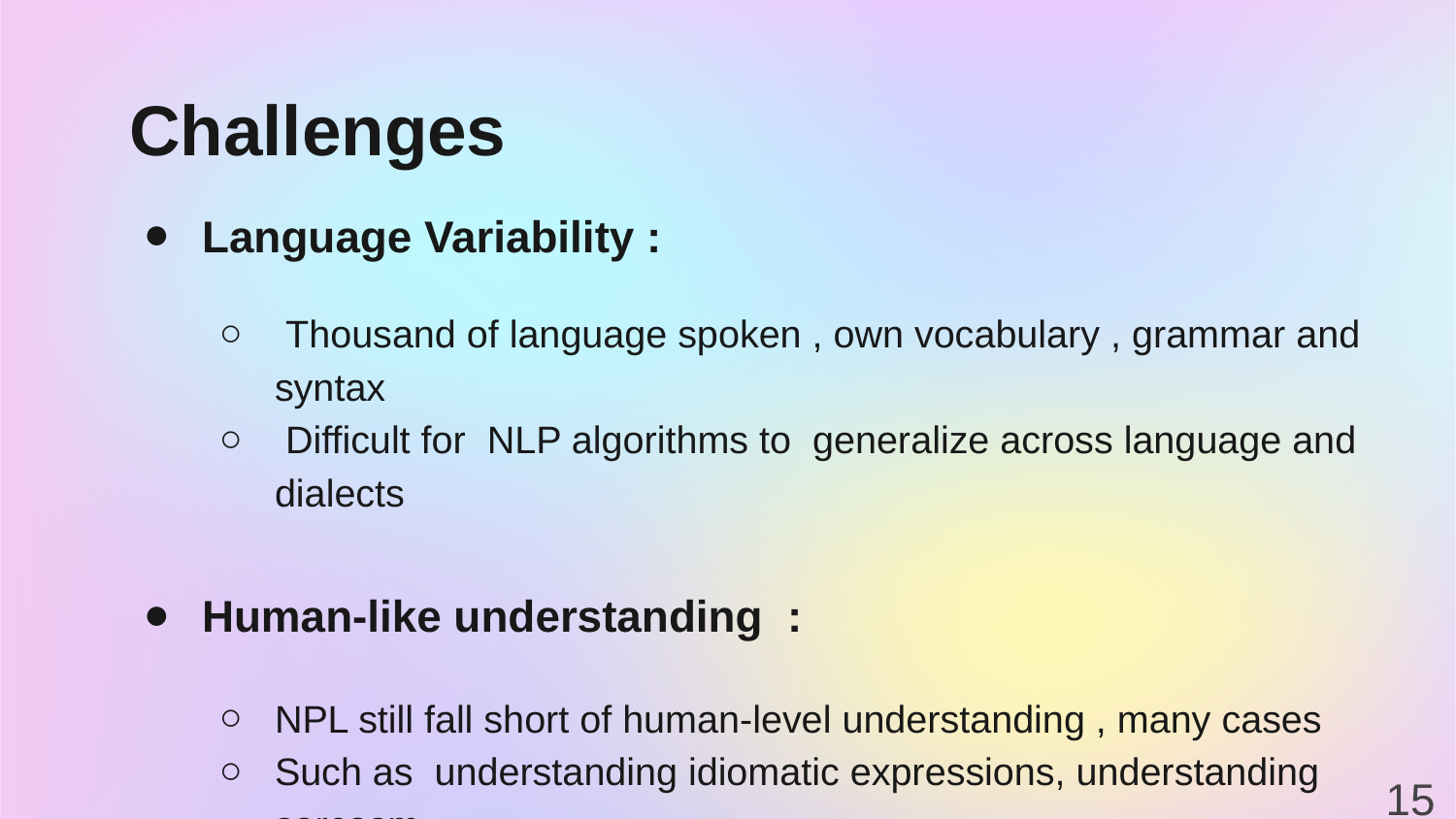

# Challenges
Language Variability :

 Thousand of language spoken , own vocabulary , grammar and syntax
 Difficult for  NLP algorithms to  generalize across language and dialects

Human-like understanding  :

NPL still fall short of human-level understanding , many cases
Such as  understanding idiomatic expressions, understanding sarcasm,
Understanding context, figurative language etc..

15